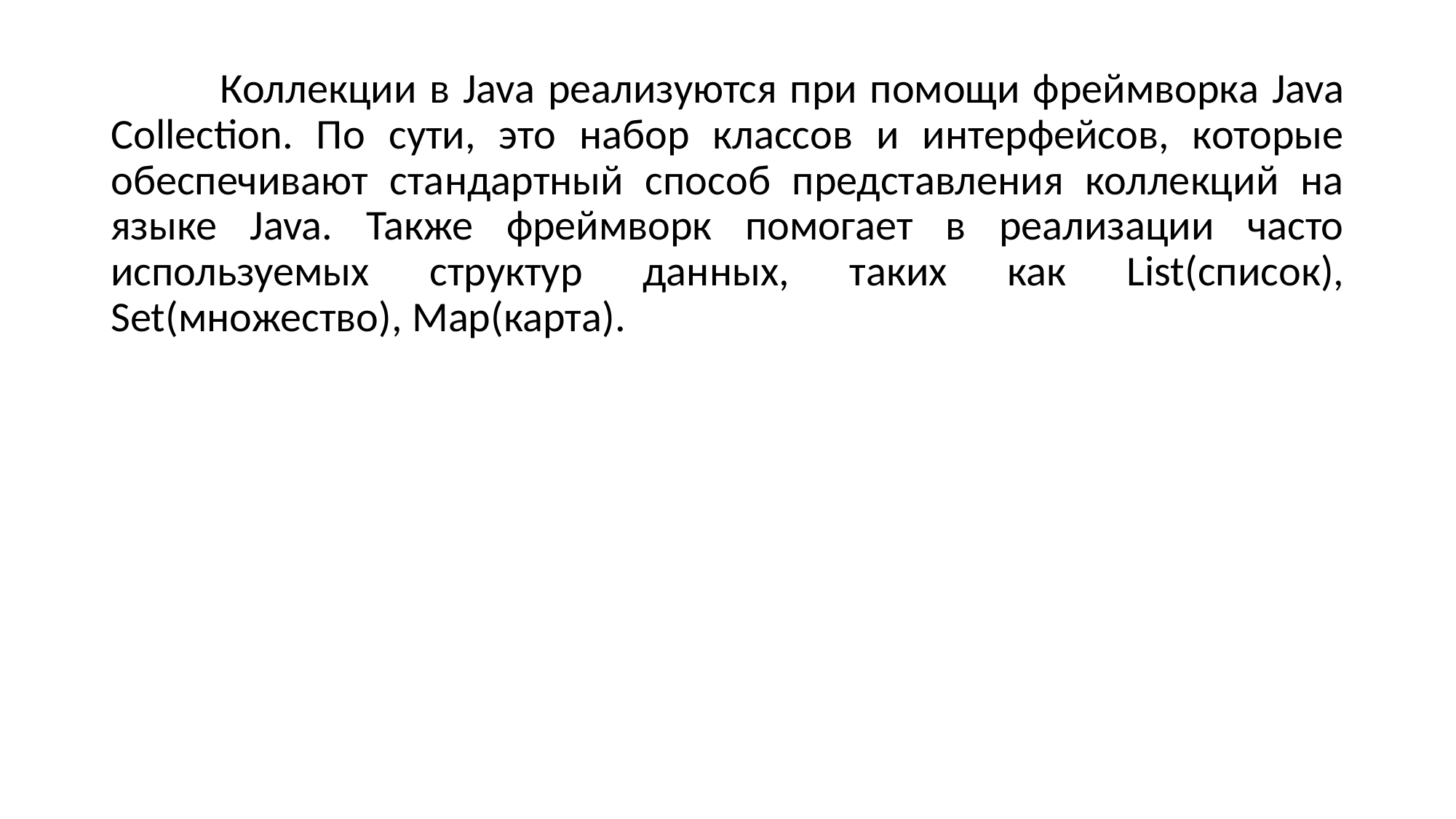

Коллекции в Java реализуются при помощи фреймворка Java Collection. По сути, это набор классов и интерфейсов, которые обеспечивают стандартный способ представления коллекций на языке Java. Также фреймворк помогает в реализации часто используемых структур данных, таких как List(список), Set(множество), Map(карта).